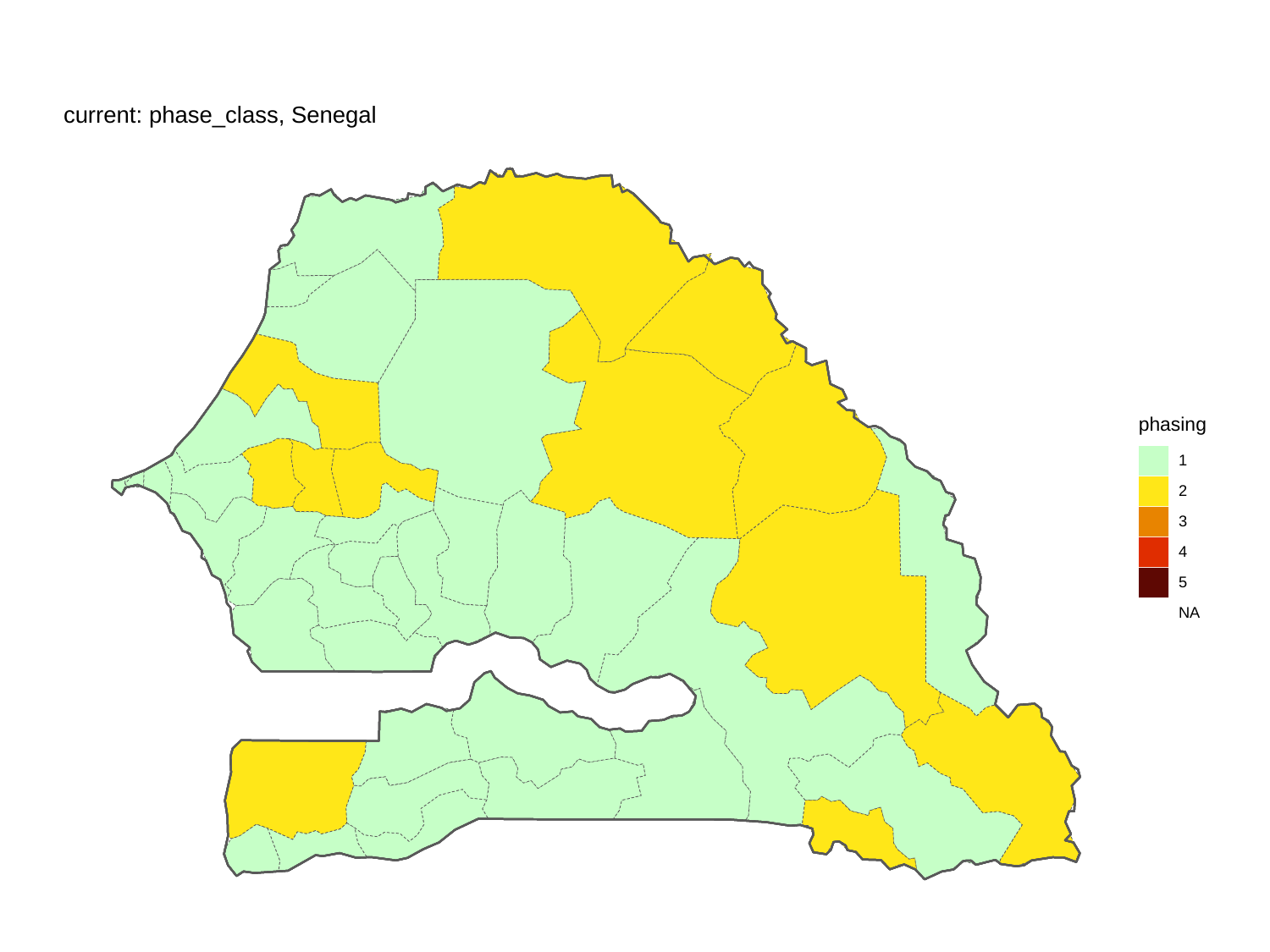

current: phase_class, Senegal

phasing

1

2

3

4

5

NA